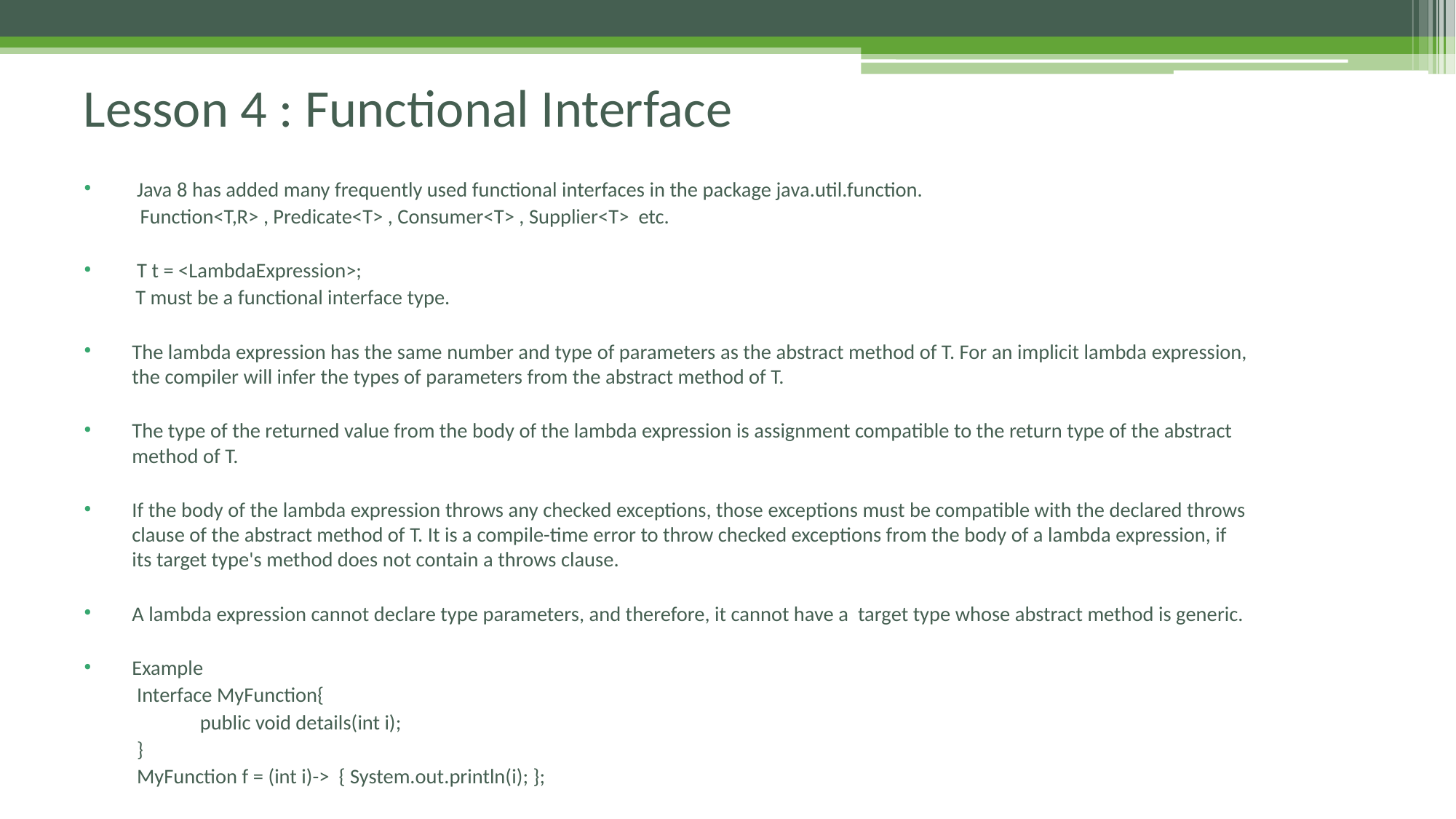

# Lesson 4 : Functional Interface

 Java 8 has added many frequently used functional interfaces in the package java.util.function.
            Function<T,R> , Predicate<T> , Consumer<T> , Supplier<T>  etc.

 T t = <LambdaExpression>;
           T must be a functional interface type.

The lambda expression has the same number and type of parameters as the abstract method of T. For an implicit lambda expression, the compiler will infer the types of parameters from the abstract method of T.

The type of the returned value from the body of the lambda expression is assignment compatible to the return type of the abstract method of T.

If the body of the lambda expression throws any checked exceptions, those exceptions must be compatible with the declared throws clause of the abstract method of T. It is a compile-time error to throw checked exceptions from the body of a lambda expression, if its target type's method does not contain a throws clause.

A lambda expression cannot declare type parameters, and therefore, it cannot have a  target type whose abstract method is generic.

Example
      	Interface MyFunction{
            	  public void details(int i);
         	}
	MyFunction f = (int i)->  { System.out.println(i); };